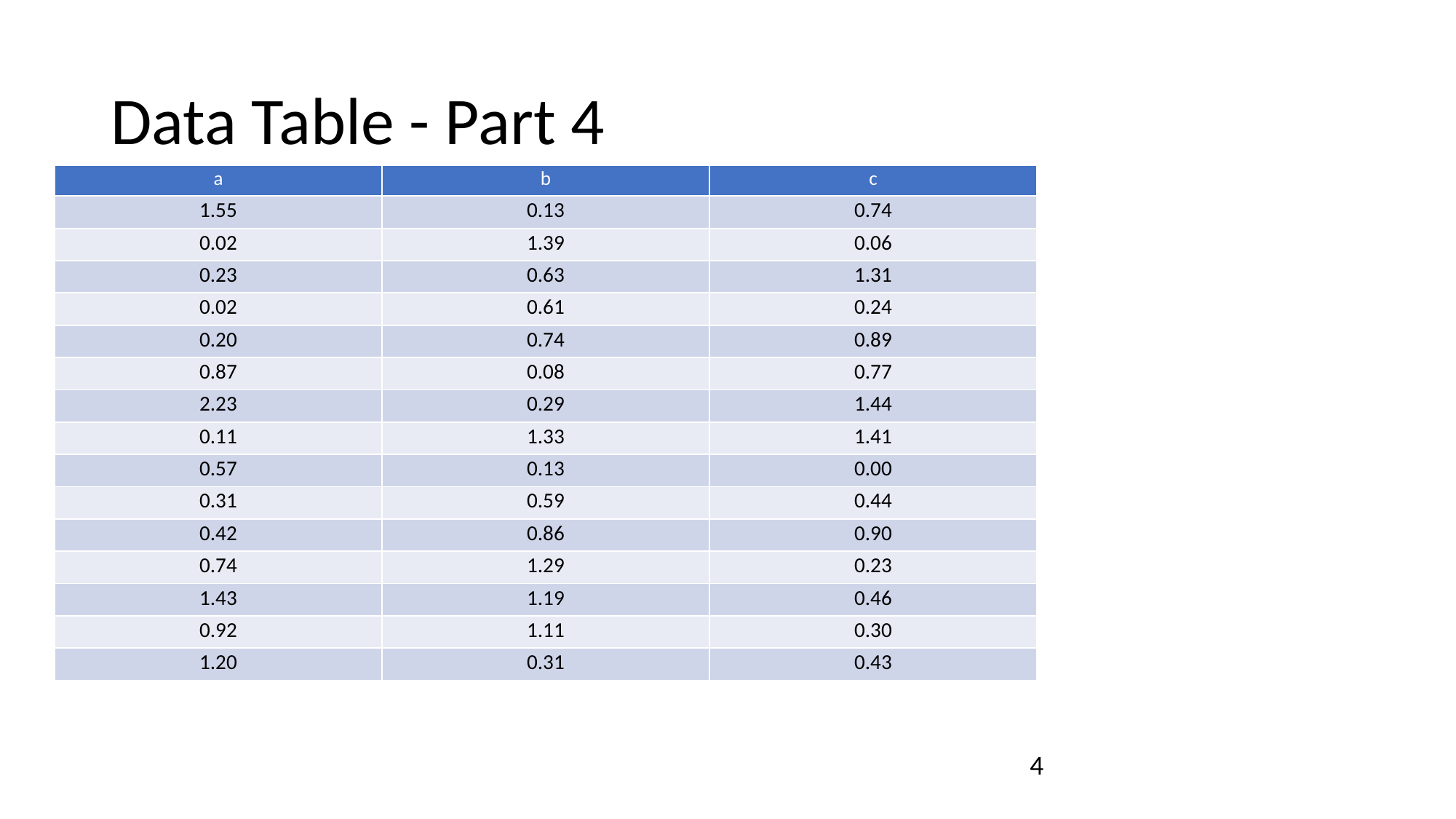

# Data Table - Part 4
| a | b | c |
| --- | --- | --- |
| 1.55 | 0.13 | 0.74 |
| 0.02 | 1.39 | 0.06 |
| 0.23 | 0.63 | 1.31 |
| 0.02 | 0.61 | 0.24 |
| 0.20 | 0.74 | 0.89 |
| 0.87 | 0.08 | 0.77 |
| 2.23 | 0.29 | 1.44 |
| 0.11 | 1.33 | 1.41 |
| 0.57 | 0.13 | 0.00 |
| 0.31 | 0.59 | 0.44 |
| 0.42 | 0.86 | 0.90 |
| 0.74 | 1.29 | 0.23 |
| 1.43 | 1.19 | 0.46 |
| 0.92 | 1.11 | 0.30 |
| 1.20 | 0.31 | 0.43 |

4